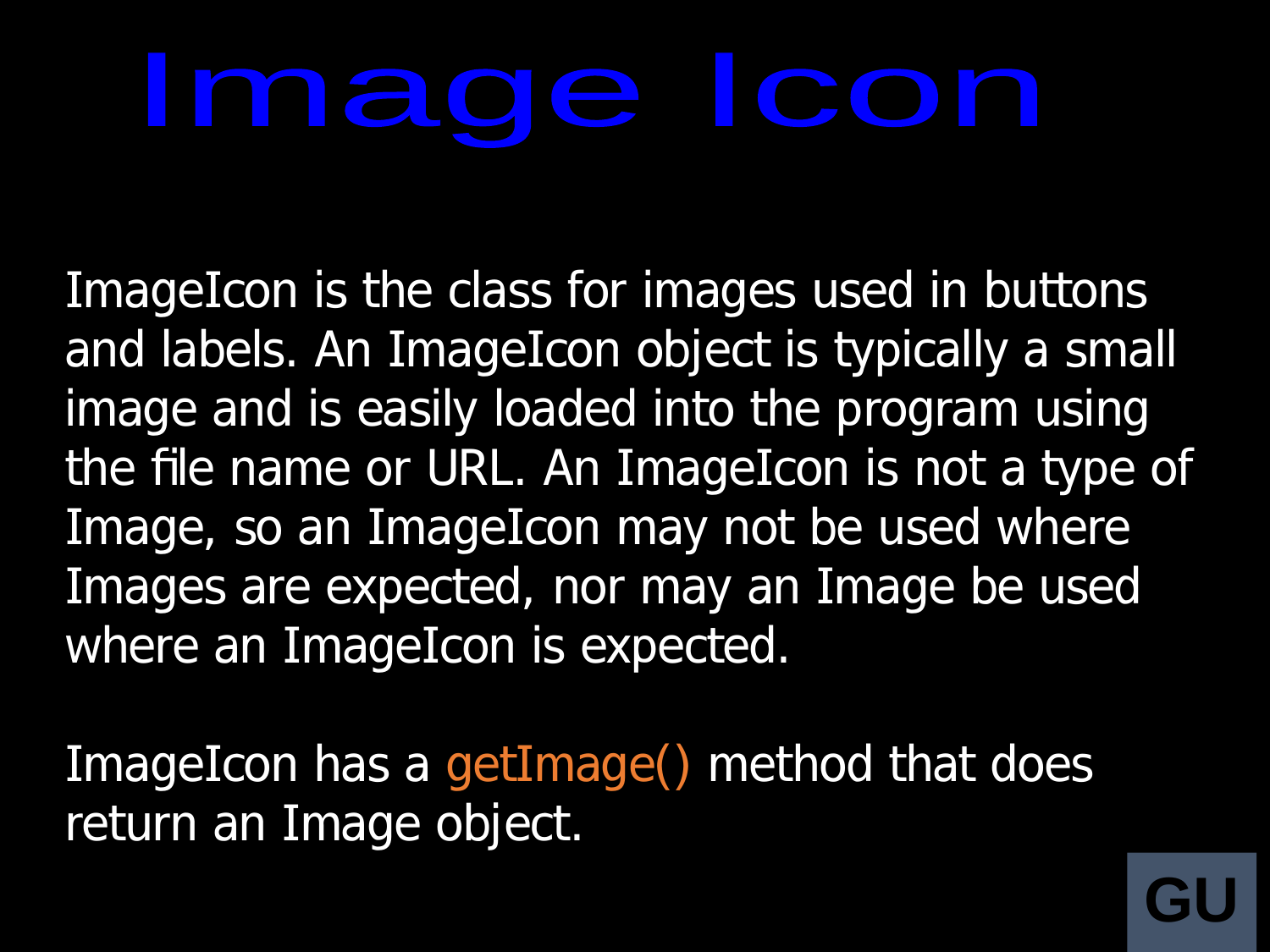

Image Icon

ImageIcon is the class for images used in buttons and labels. An ImageIcon object is typically a small image and is easily loaded into the program using the file name or URL. An ImageIcon is not a type of Image, so an ImageIcon may not be used where Images are expected, nor may an Image be used where an ImageIcon is expected.

ImageIcon has a getImage() method that does return an Image object.